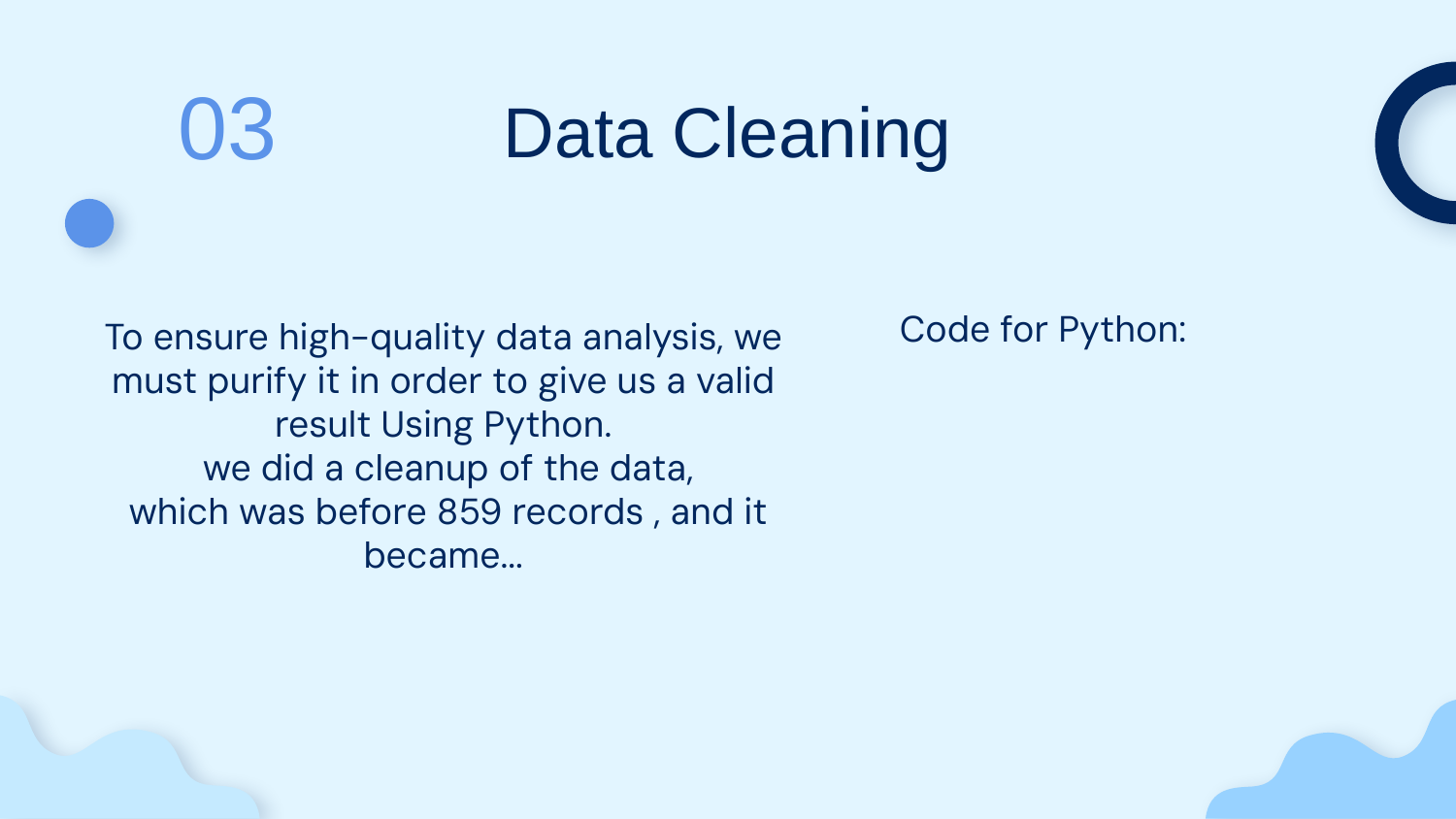

03
# Data Cleaning
To ensure high-quality data analysis, we must purify it in order to give us a valid result Using Python.
 we did a cleanup of the data,
 which was before 859 records , and it became...
Code for Python: